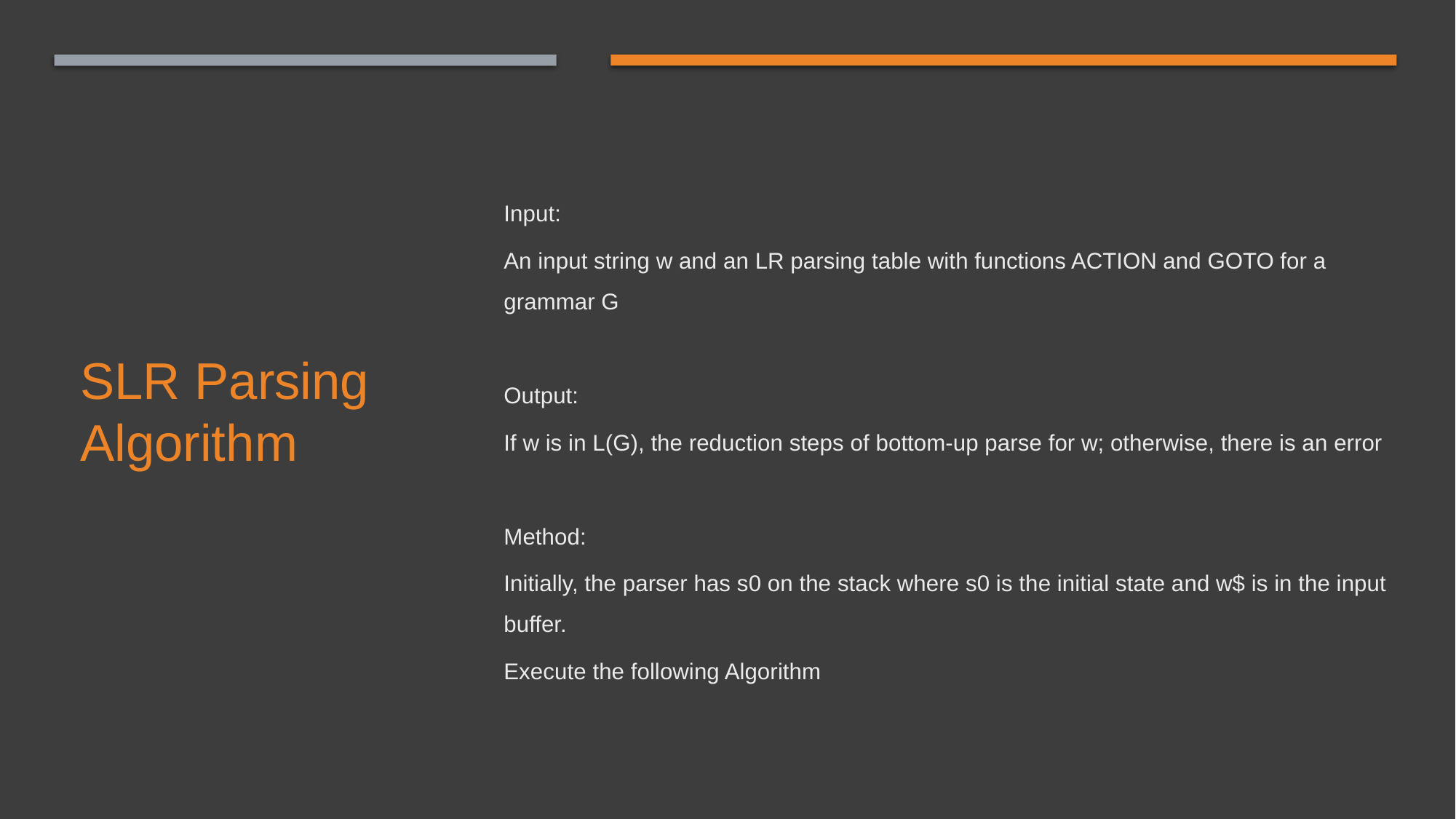

Input:
An input string w and an LR parsing table with functions ACTION and GOTO for a grammar G

Output:
If w is in L(G), the reduction steps of bottom-up parse for w; otherwise, there is an error

Method:
Initially, the parser has s0 on the stack where s0 is the initial state and w$ is in the input buffer.
Execute the following Algorithm
# SLR Parsing Algorithm